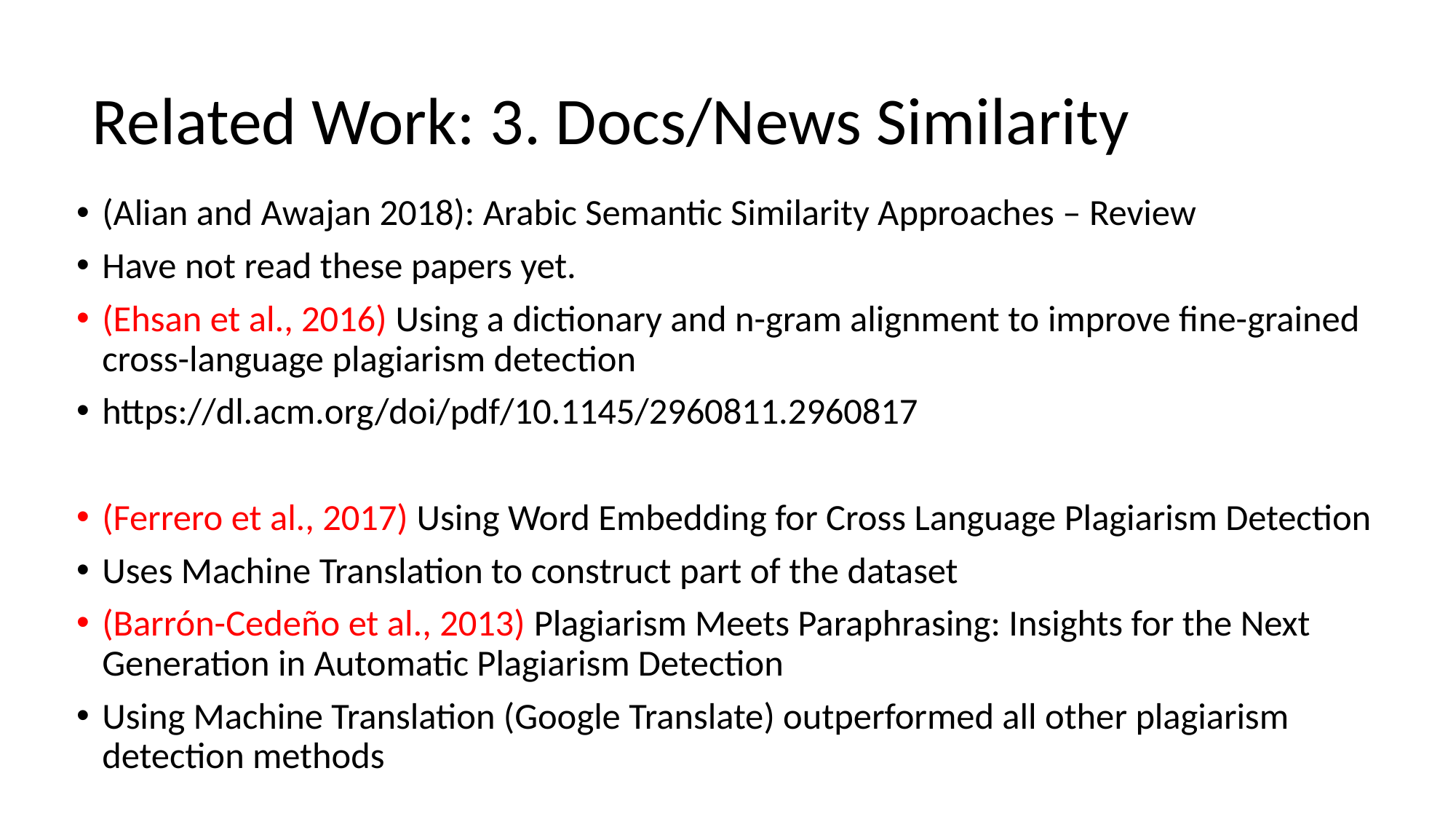

# Related Work: 3. Docs/News Similarity
(Alian and Awajan 2018): Arabic Semantic Similarity Approaches – Review
Have not read these papers yet.
(Ehsan et al., 2016) Using a dictionary and n-gram alignment to improve fine-grained cross-language plagiarism detection
https://dl.acm.org/doi/pdf/10.1145/2960811.2960817

(Ferrero et al., 2017) Using Word Embedding for Cross Language Plagiarism Detection
Uses Machine Translation to construct part of the dataset
(Barrón-Cedeño et al., 2013) Plagiarism Meets Paraphrasing: Insights for the Next Generation in Automatic Plagiarism Detection
Using Machine Translation (Google Translate) outperformed all other plagiarism detection methods